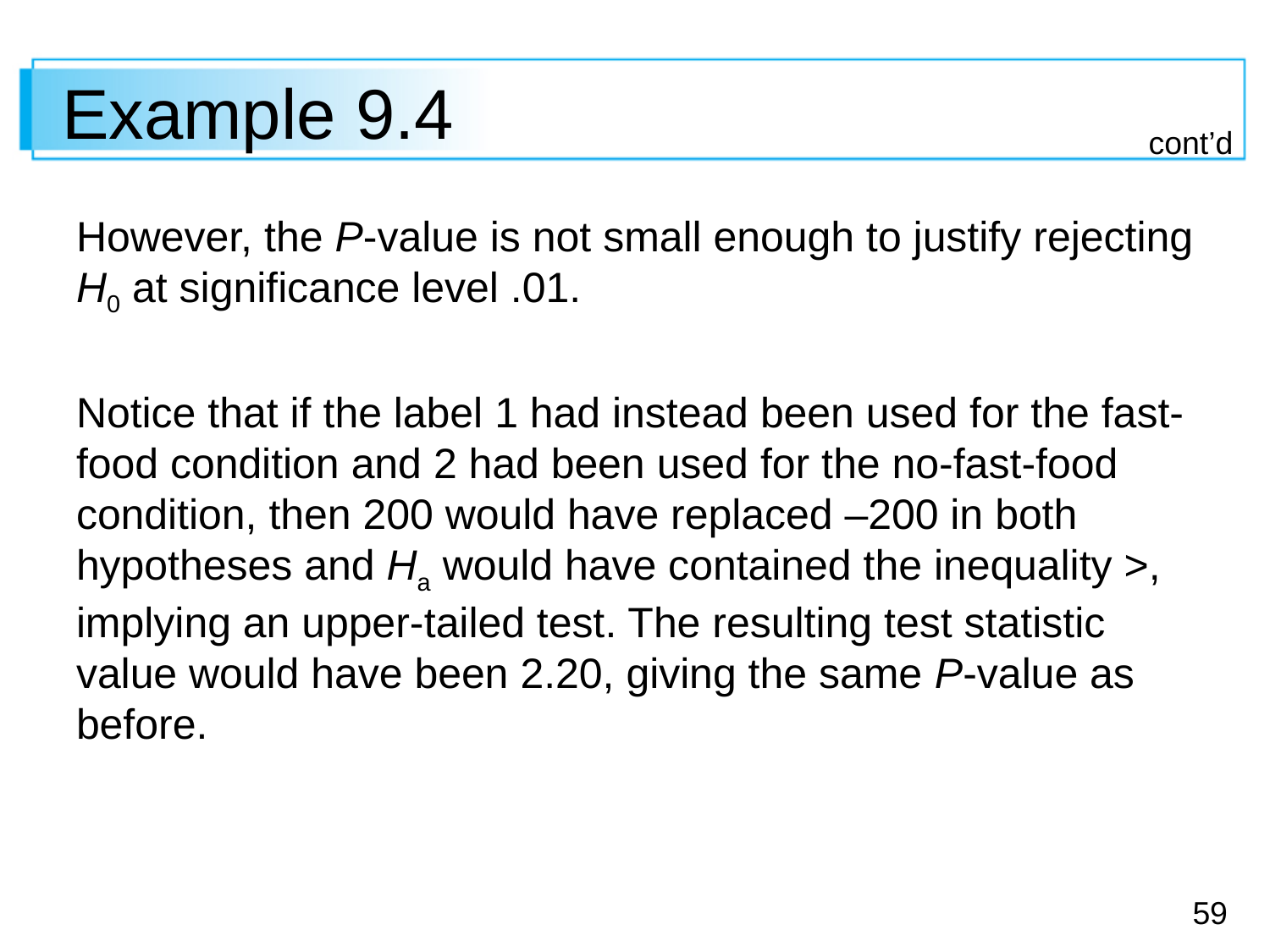

# Example 9.4

cont’d
However, the P-value is not small enough to justify rejecting H0 at significance level .01.

Notice that if the label 1 had instead been used for the fast-food condition and 2 had been used for the no-fast-food condition, then 200 would have replaced –200 in both hypotheses and Ha would have contained the inequality >, implying an upper-tailed test. The resulting test statistic value would have been 2.20, giving the same P-value as before.